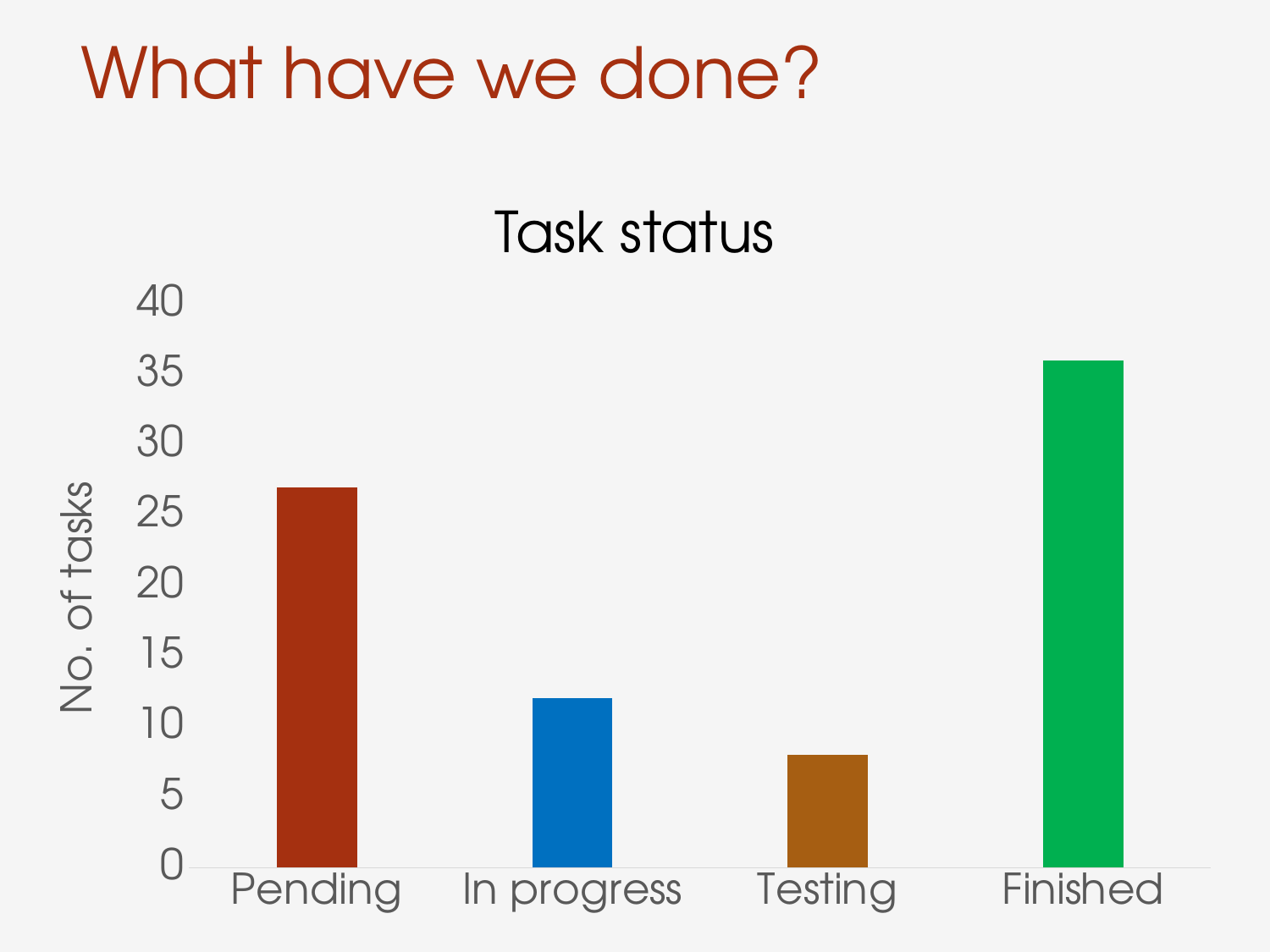

What have we done?
13
Task status

### Chart

| Category |  |
|---|---|
| Pending | 27.0 |
| In progress | 12.0 |
| Testing | 8.0 |
| Finished | 36.0 |